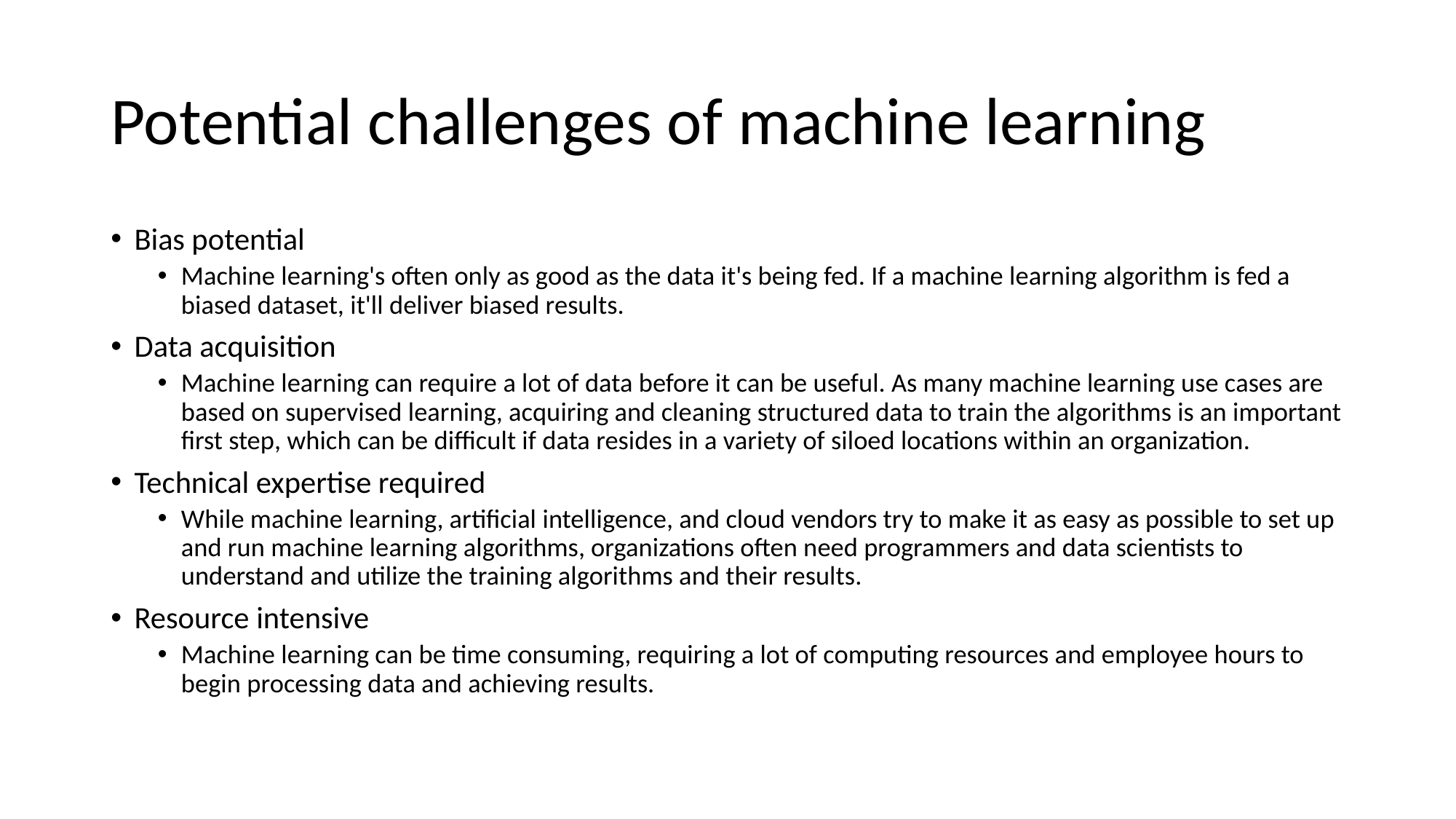

# Potential challenges of machine learning
Bias potential
Machine learning's often only as good as the data it's being fed. If a machine learning algorithm is fed a biased dataset, it'll deliver biased results.
Data acquisition
Machine learning can require a lot of data before it can be useful. As many machine learning use cases are based on supervised learning, acquiring and cleaning structured data to train the algorithms is an important first step, which can be difficult if data resides in a variety of siloed locations within an organization.
Technical expertise required
While machine learning, artificial intelligence, and cloud vendors try to make it as easy as possible to set up and run machine learning algorithms, organizations often need programmers and data scientists to understand and utilize the training algorithms and their results.
Resource intensive
Machine learning can be time consuming, requiring a lot of computing resources and employee hours to begin processing data and achieving results.